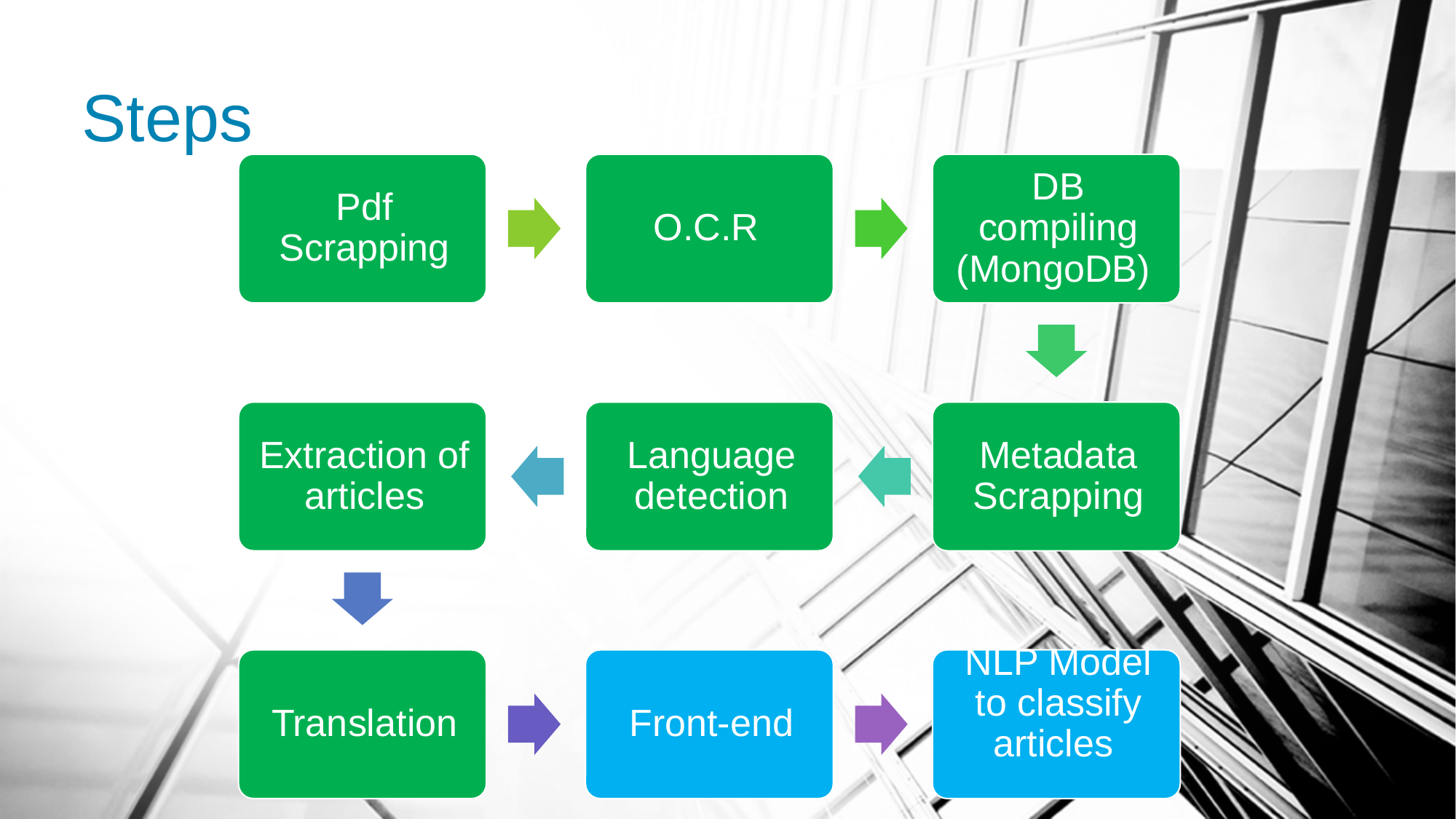

Steps
Pdf Scrapping

O.C.R

DB compiling (MongoDB)

Metadata Scrapping

Language detection

Extraction of articles

Translation

Front-end

NLP Model to classify articles